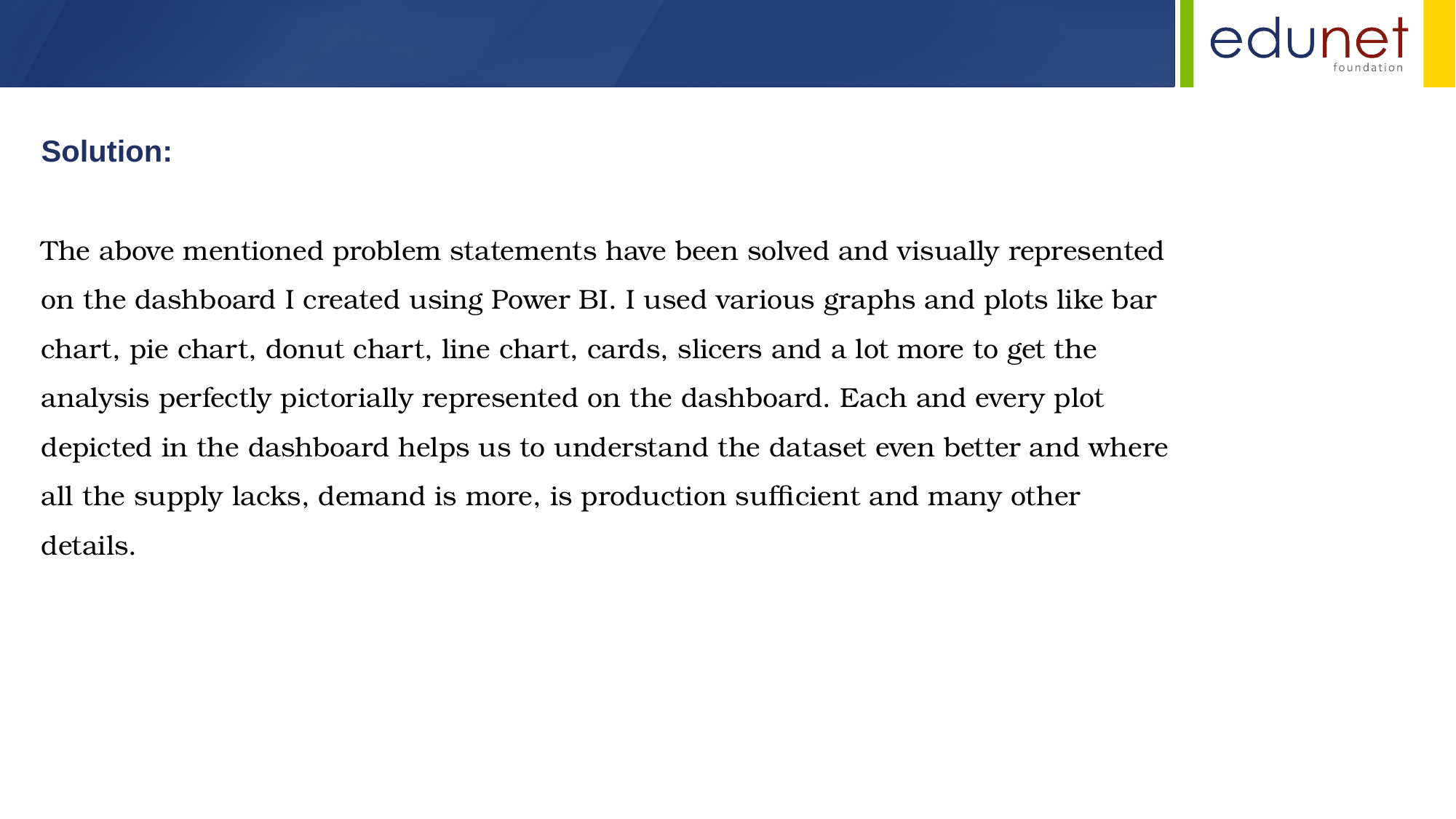

Solution:
The above mentioned problem statements have been solved and visually represented on the dashboard I created using Power BI. I used various graphs and plots like bar chart, pie chart, donut chart, line chart, cards, slicers and a lot more to get the analysis perfectly pictorially represented on the dashboard. Each and every plot depicted in the dashboard helps us to understand the dataset even better and where all the supply lacks, demand is more, is production sufficient and many other details.